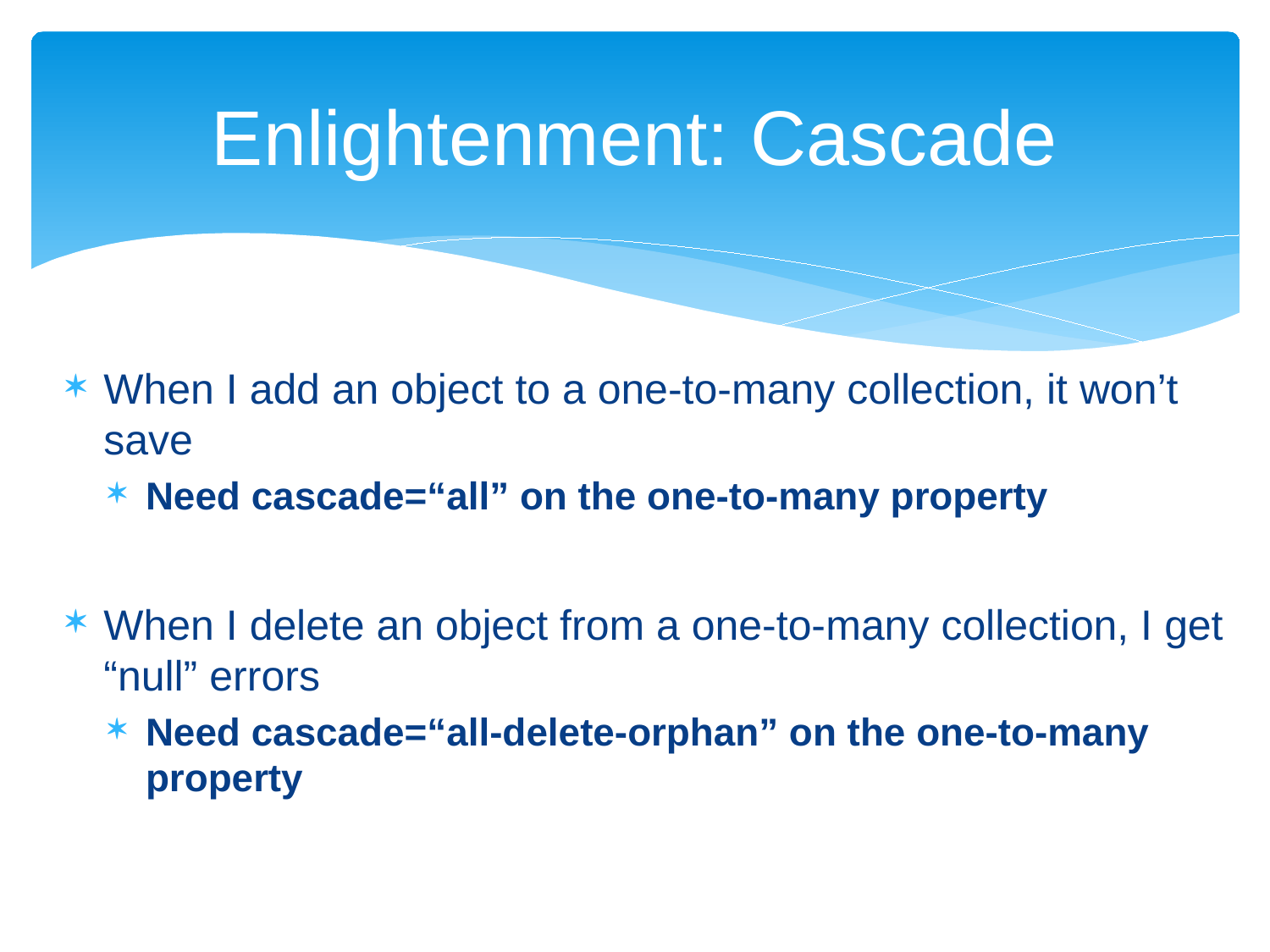

# Enlightenment: Cascade
When I add an object to a one-to-many collection, it won’t save
Need cascade=“all” on the one-to-many property

When I delete an object from a one-to-many collection, I get “null” errors
Need cascade=“all-delete-orphan” on the one-to-many property